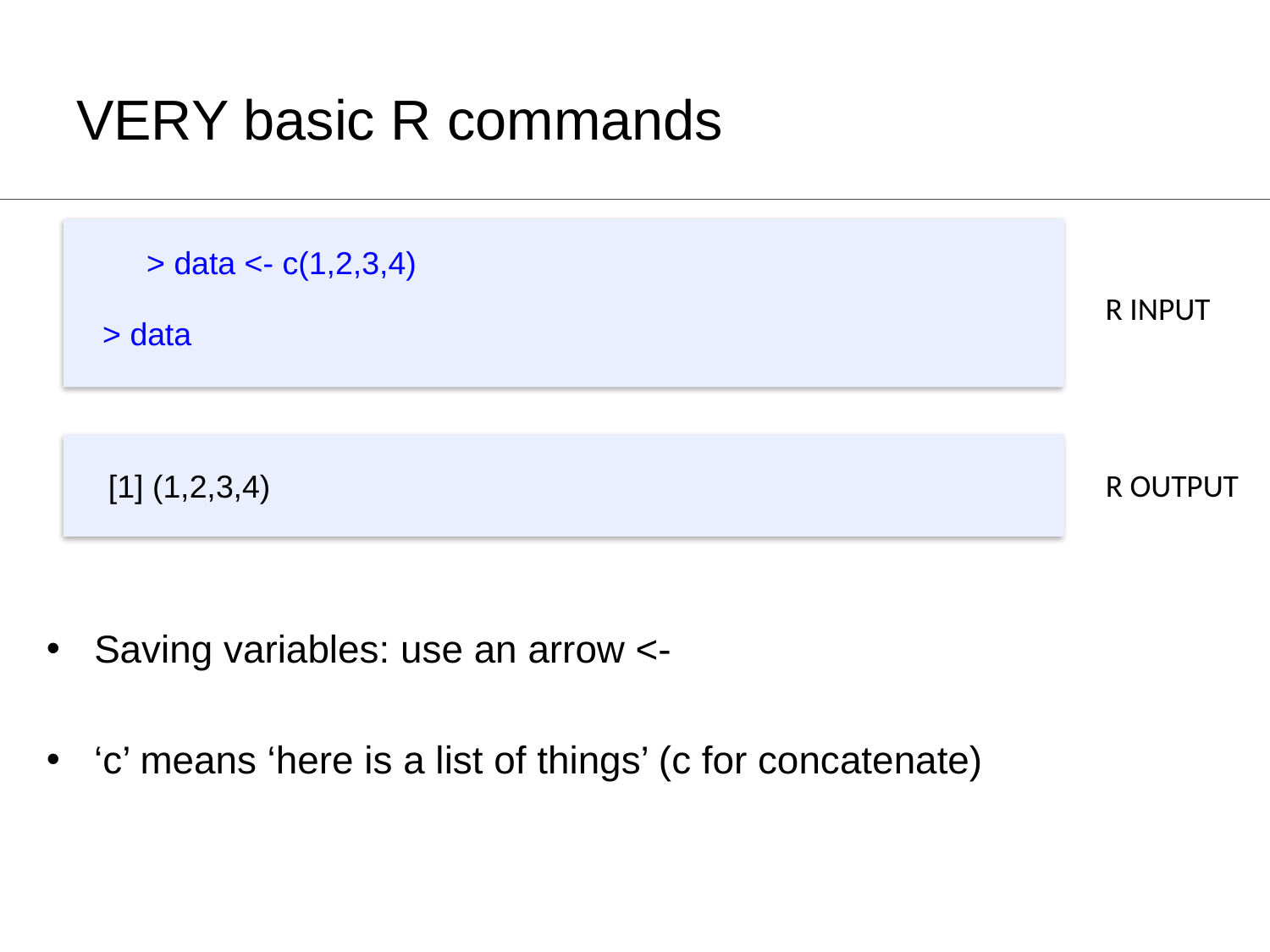

# VERY basic R commands

 > data <- c(1,2,3,4)

R INPUT
 > data
“
R OUTPUT
[1] (1,2,3,4)
Saving variables: use an arrow <-
‘c’ means ‘here is a list of things’ (c for concatenate)